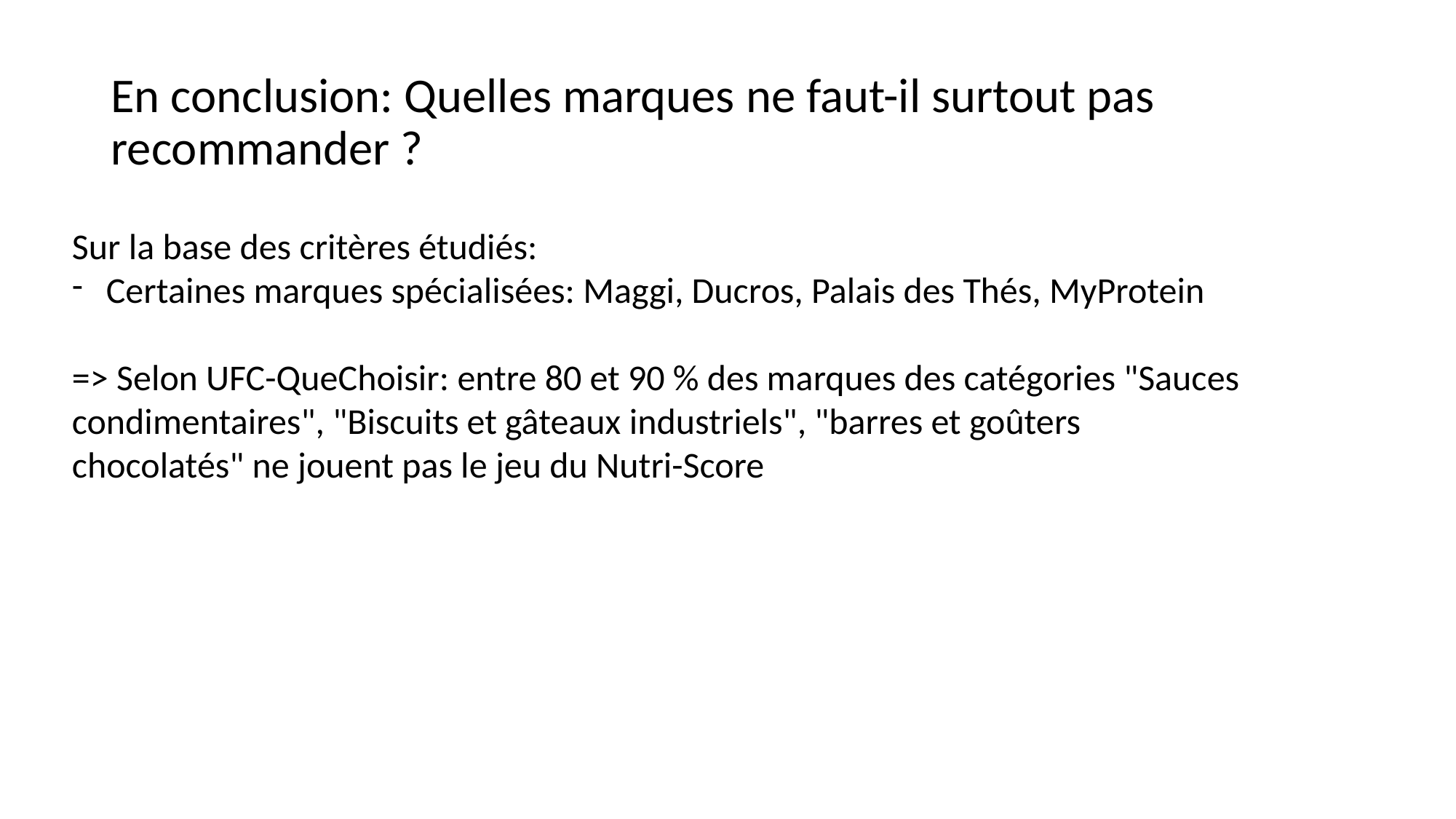

# En conclusion: Quelles marques ne faut-il surtout pas recommander ?
Sur la base des critères étudiés:
Certaines marques spécialisées: Maggi, Ducros, Palais des Thés, MyProtein

=> Selon UFC-QueChoisir: entre 80 et 90 % des marques des catégories "Sauces condimentaires", "Biscuits et gâteaux industriels", "barres et goûters chocolatés" ne jouent pas le jeu du Nutri-Score